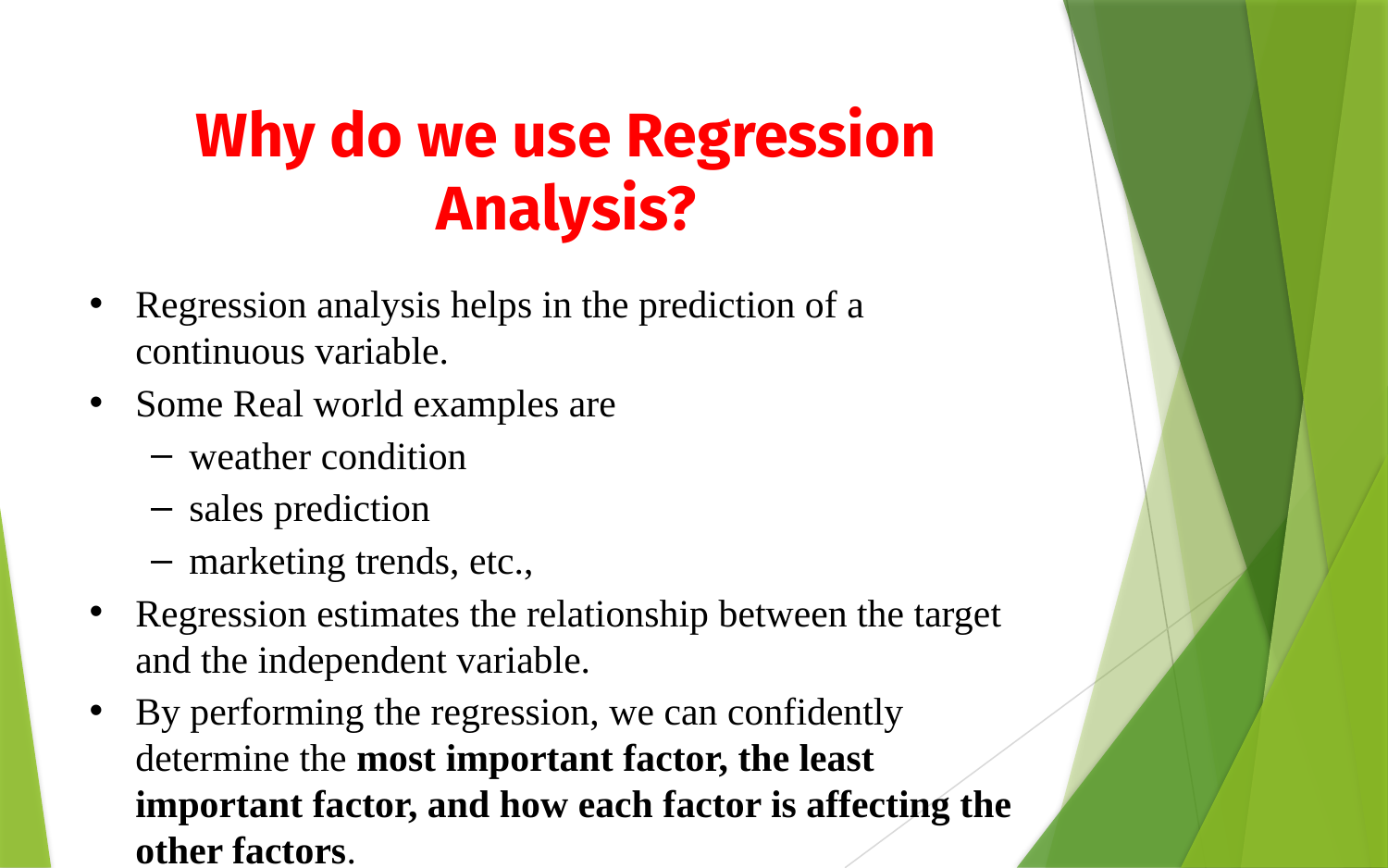

# Why do we use Regression Analysis?
Regression analysis helps in the prediction of a continuous variable.
Some Real world examples are
weather condition
sales prediction
marketing trends, etc.,
Regression estimates the relationship between the target and the independent variable.
By performing the regression, we can confidently determine the most important factor, the least important factor, and how each factor is affecting the other factors.